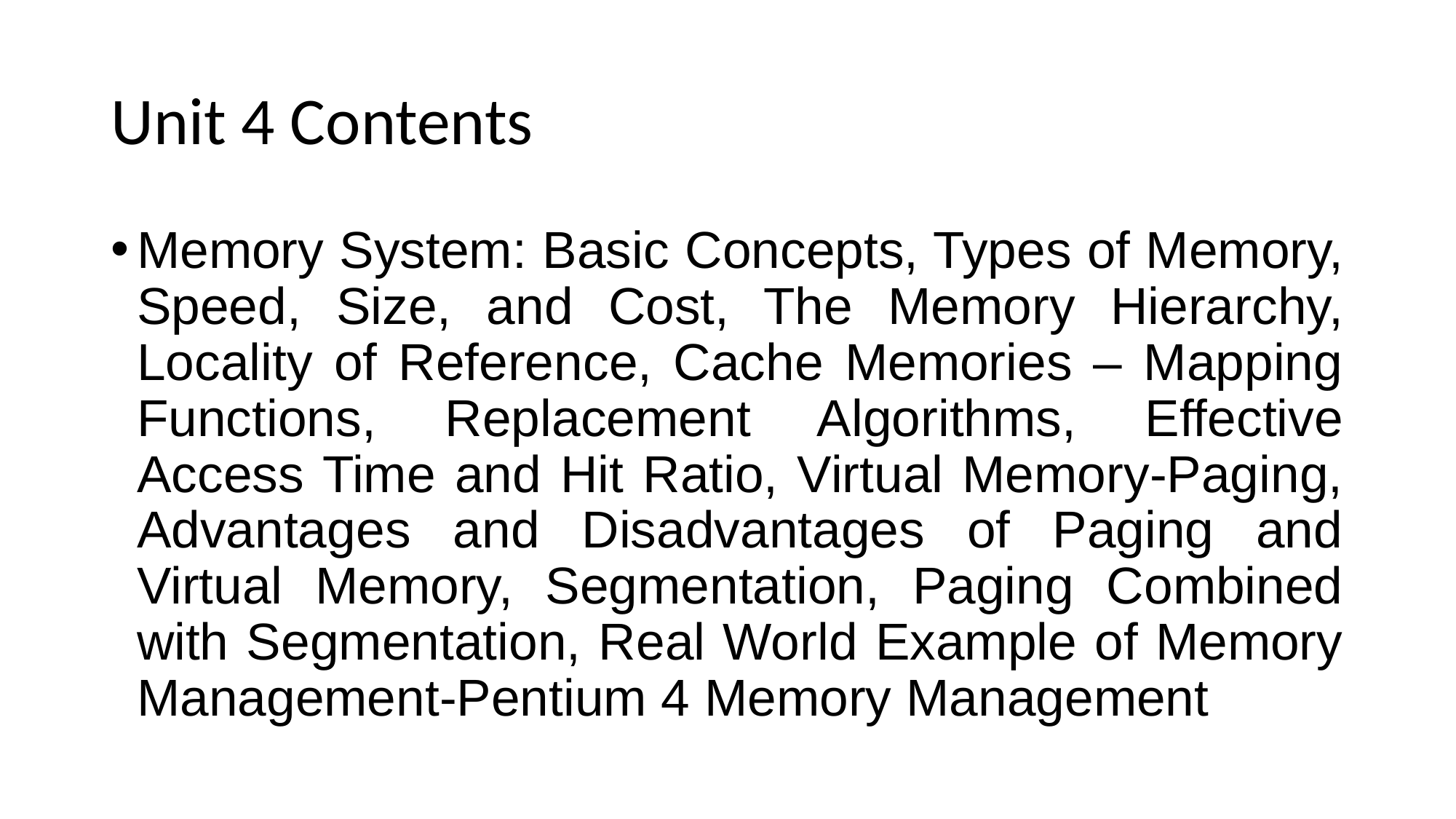

# Unit 4 Contents
Memory System: Basic Concepts, Types of Memory, Speed, Size, and Cost, The Memory Hierarchy, Locality of Reference, Cache Memories – Mapping Functions, Replacement Algorithms, Effective Access Time and Hit Ratio, Virtual Memory-Paging, Advantages and Disadvantages of Paging and Virtual Memory, Segmentation, Paging Combined with Segmentation, Real World Example of Memory Management-Pentium 4 Memory Management